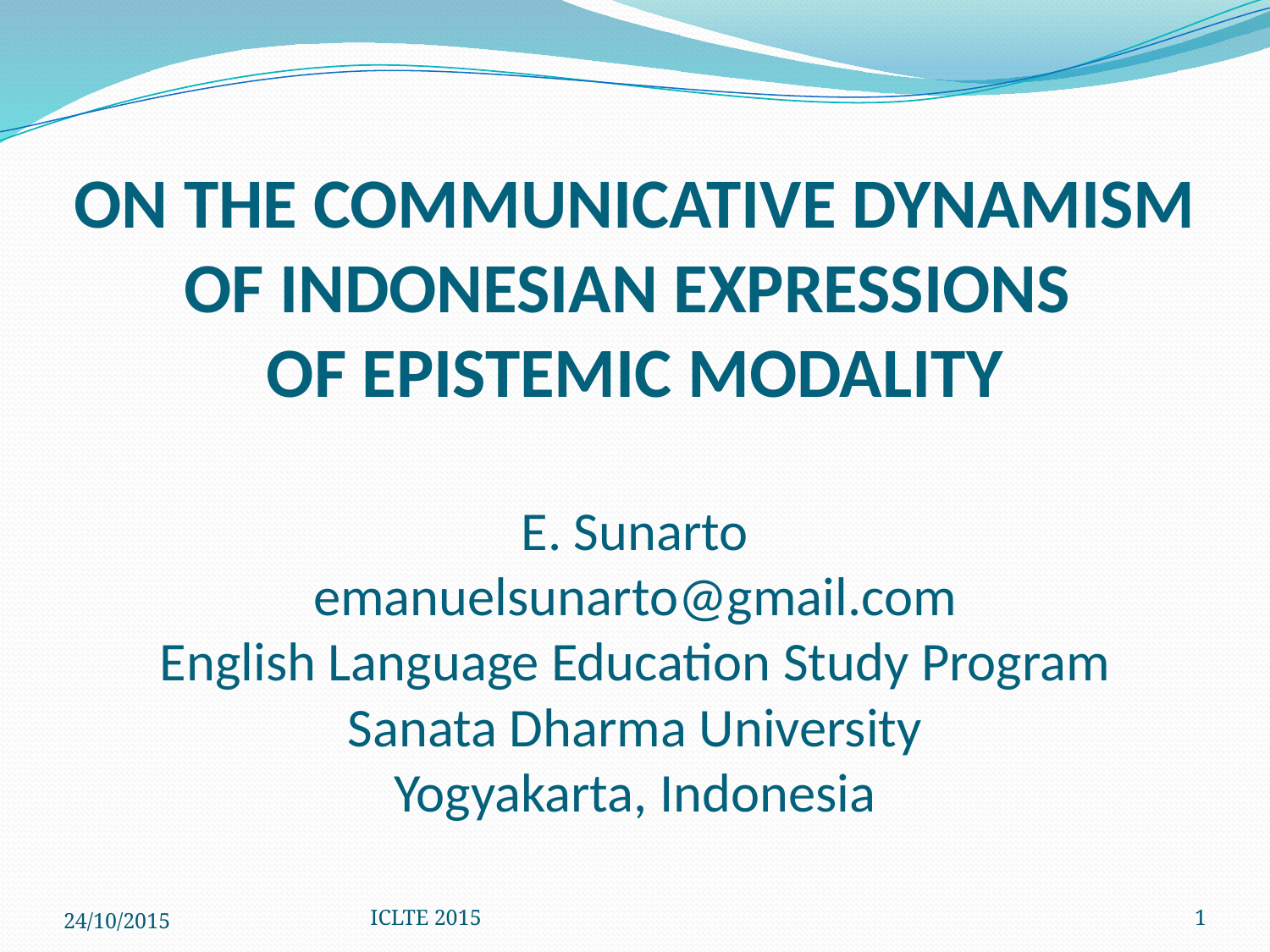

# ON THE COMMUNICATIVE DYNAMISM OF INDONESIAN EXPRESSIONS OF EPISTEMIC MODALITY E. Sunarto emanuelsunarto@gmail.com English Language Education Study Program Sanata Dharma University Yogyakarta, Indonesia
24/10/2015
ICLTE 2015
1